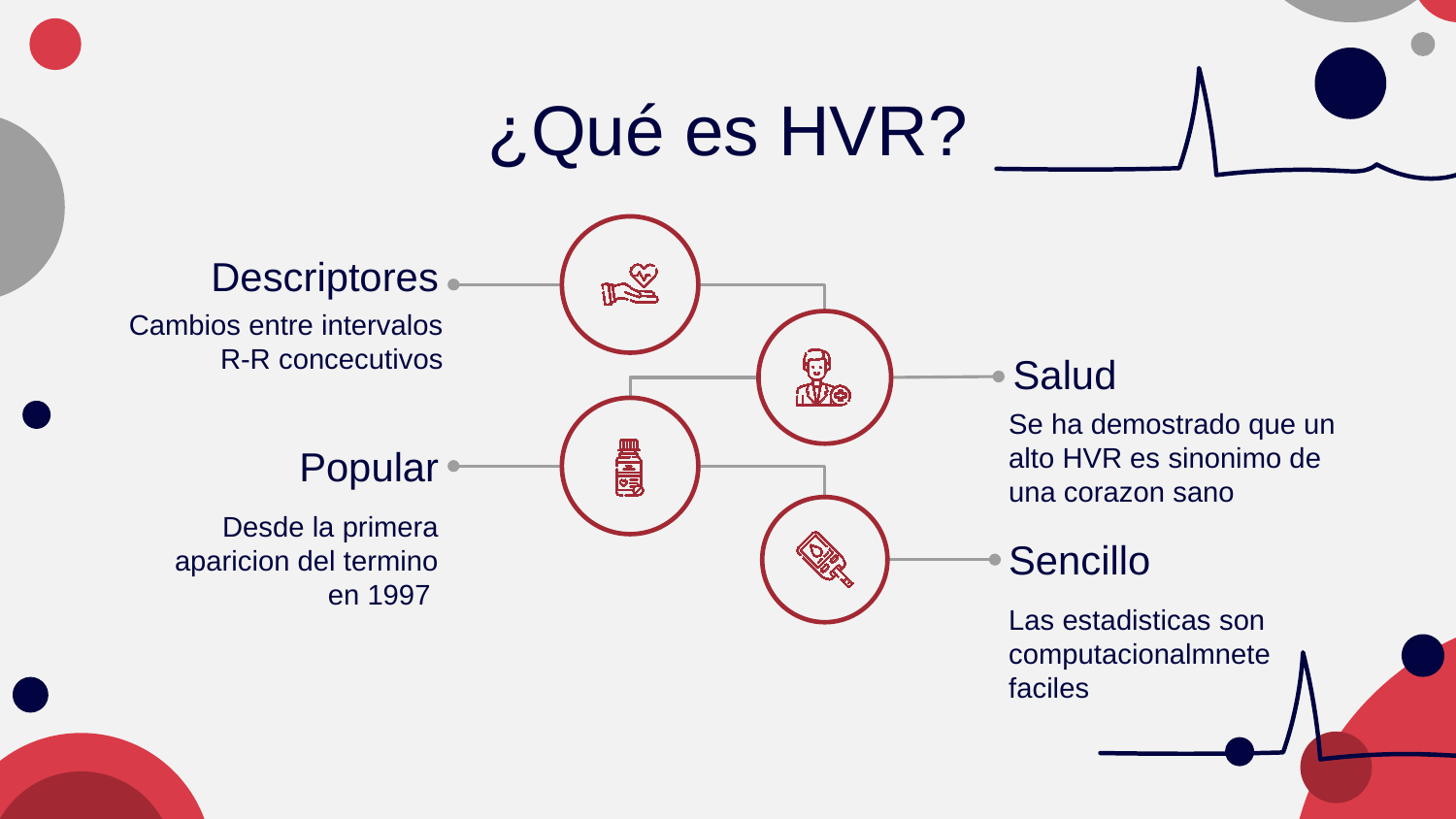

# ¿Qué es HVR?

Descriptores

Cambios entre intervalos R-R concecutivos

Salud

Se ha demostrado que un alto HVR es sinonimo de una corazon sano

Popular

Desde la primera aparicion del termino en 1997

Sencillo

Las estadisticas son computacionalmnete faciles